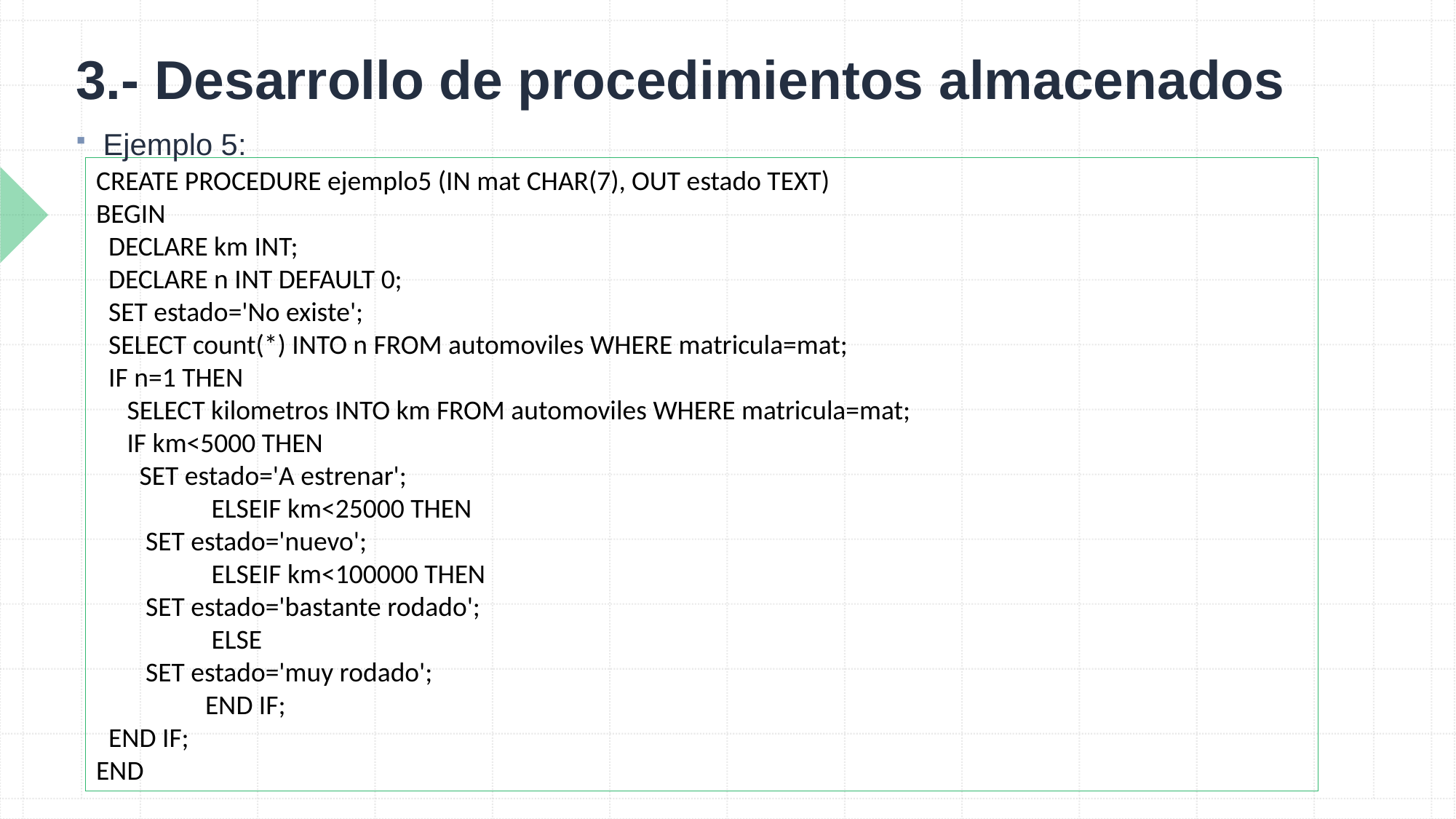

# 3.- Desarrollo de procedimientos almacenados
Ejemplo 5:
CREATE PROCEDURE ejemplo5 (IN mat CHAR(7), OUT estado TEXT)
BEGIN
  DECLARE km INT;
  DECLARE n INT DEFAULT 0;
  SET estado='No existe';
  SELECT count(*) INTO n FROM automoviles WHERE matricula=mat;
  IF n=1 THEN
     SELECT kilometros INTO km FROM automoviles WHERE matricula=mat;
     IF km<5000 THEN
       SET estado='A estrenar';
	 ELSEIF km<25000 THEN
        SET estado='nuevo';
	 ELSEIF km<100000 THEN
        SET estado='bastante rodado';
	 ELSE
        SET estado='muy rodado';
	END IF;
  END IF;
END